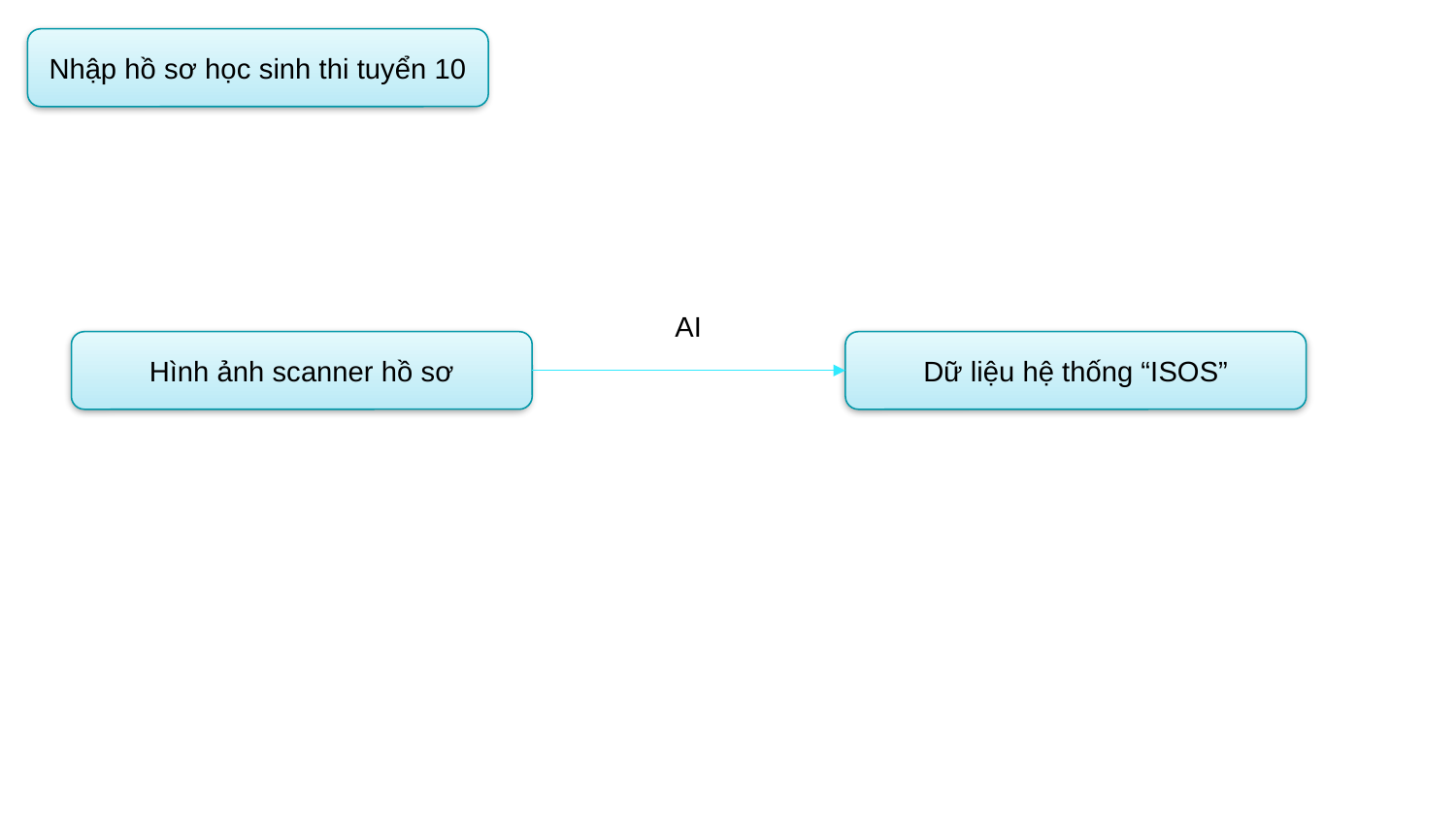

Nhập hồ sơ học sinh thi tuyển 10
AI
Hình ảnh scanner hồ sơ
Dữ liệu hệ thống “ISOS”